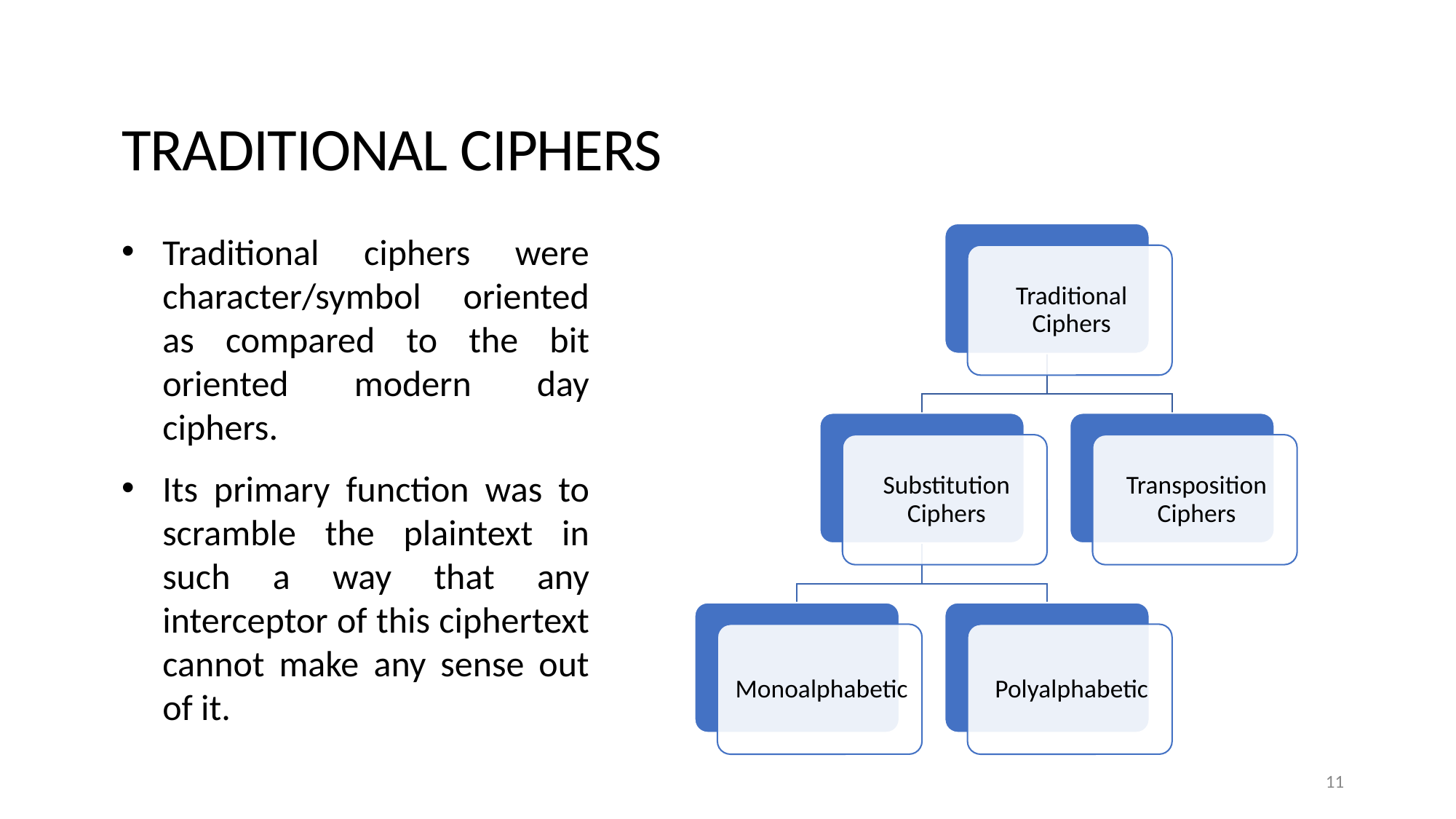

TRADITIONAL CIPHERS
Traditional ciphers were character/symbol oriented as compared to the bit oriented modern day ciphers.
Its primary function was to scramble the plaintext in such a way that any interceptor of this ciphertext cannot make any sense out of it.
Traditional Ciphers
Substitution Ciphers
Monoalphabetic
Polyalphabetic
Transposition Ciphers
11